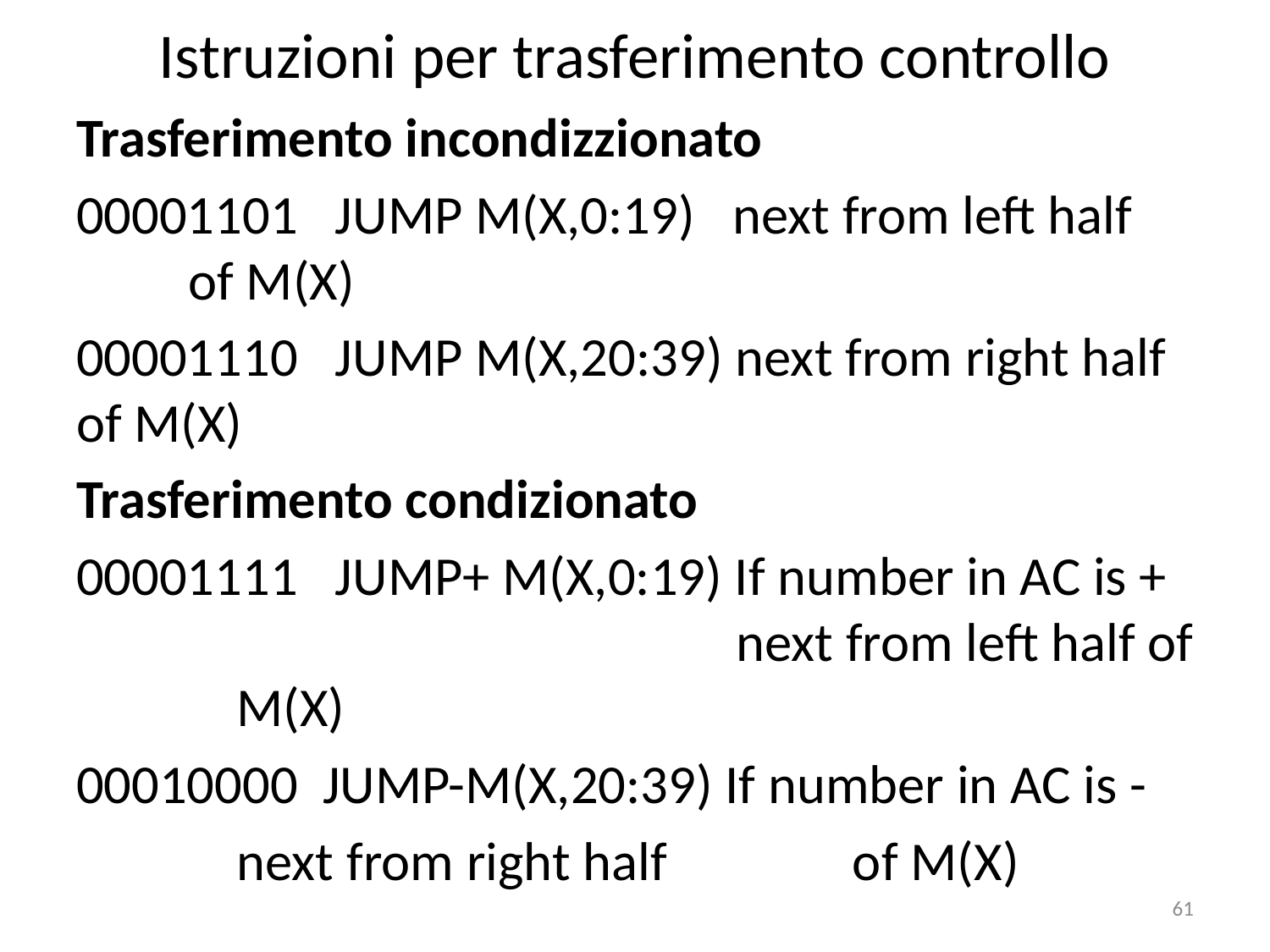

# Istruzioni per trasferimento controllo
Trasferimento incondizzionato
00001101   JUMP M(X,0:19)   next from left half 					             of M(X)
00001110   JUMP M(X,20:39) next from right half 						    of M(X)
Trasferimento condizionato
00001111   JUMP+ M(X,0:19) If number in AC is +
                                                     next from left half of 					   M(X)
00010000	JUMP-M(X,20:39) If number in AC is -
					   next from right half 						   of M(X)

61